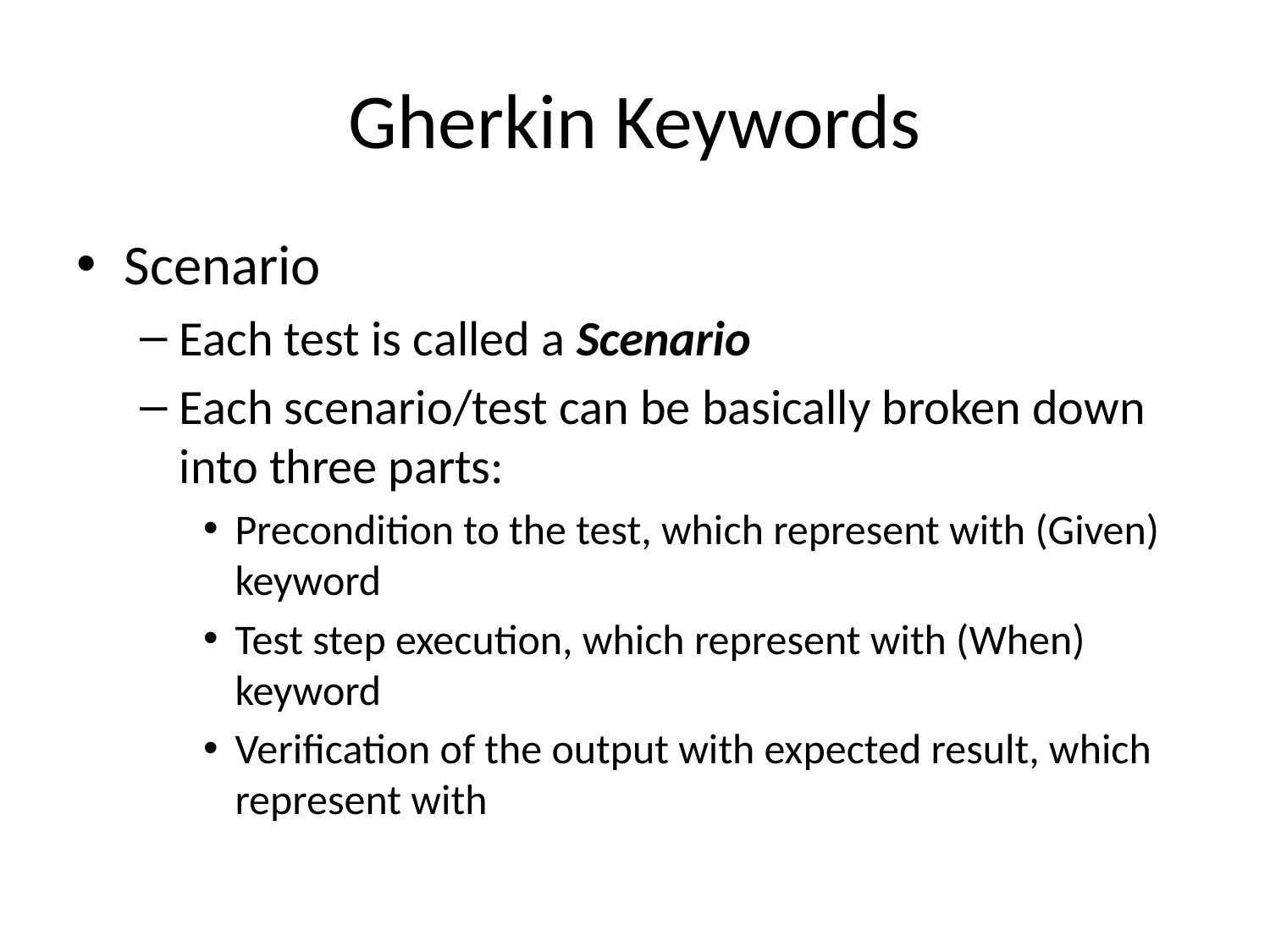

# Gherkin Keywords
Scenario
Each test is called a Scenario
Each scenario/test can be basically broken down into three parts:
Precondition to the test, which represent with (Given) keyword
Test step execution, which represent with (When) keyword
Verification of the output with expected result, which represent with